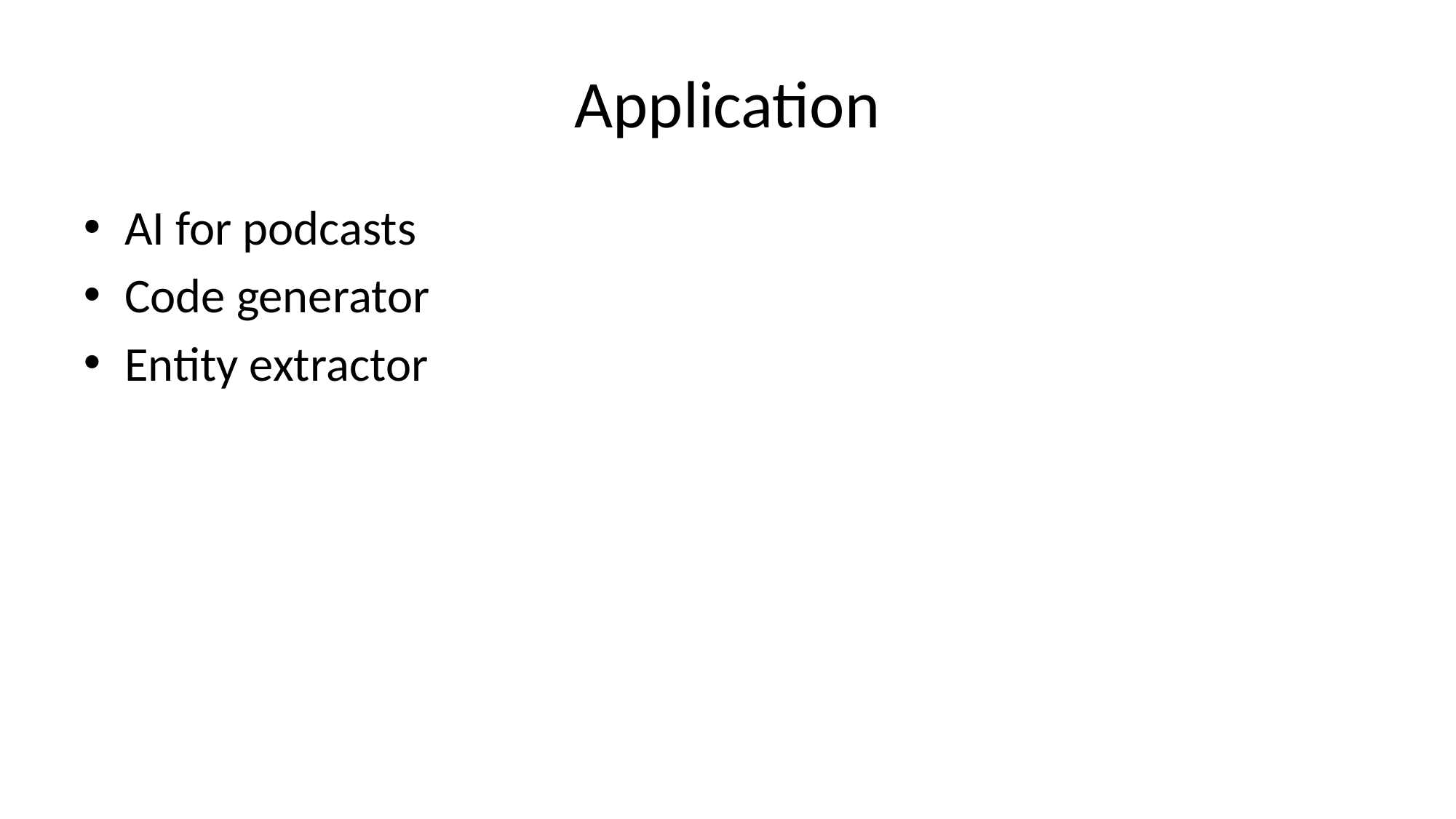

# Application
AI for podcasts
Code generator
Entity extractor